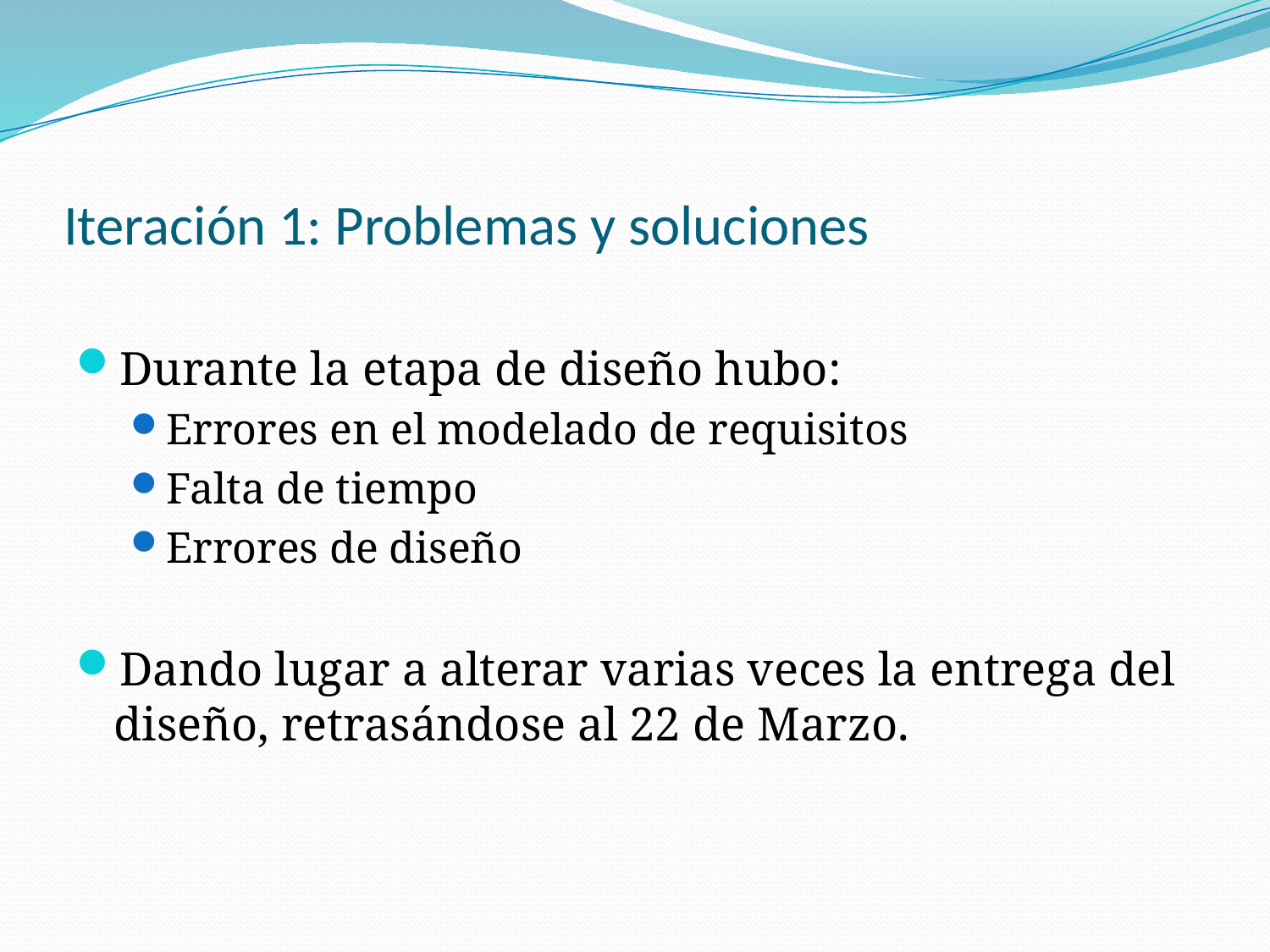

# Iteración 1: Problemas y soluciones

Durante la etapa de diseño hubo:
Errores en el modelado de requisitos
Falta de tiempo
Errores de diseño

Dando lugar a alterar varias veces la entrega del diseño, retrasándose al 22 de Marzo.